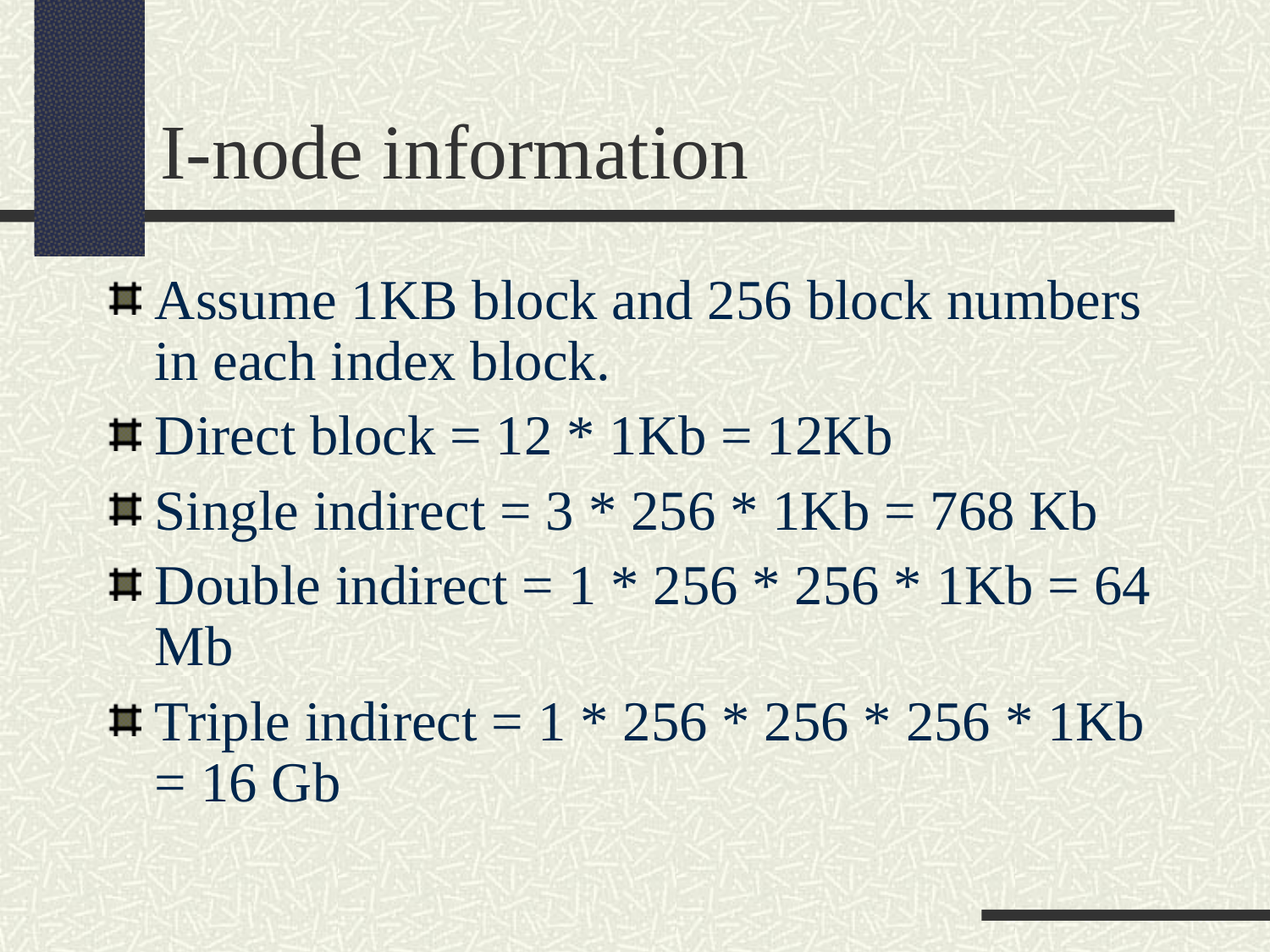

I-node information
Assume 1KB block and 256 block numbers in each index block.
Direct block = 12 * 1Kb = 12Kb
Single indirect = 3 * 256 * 1Kb = 768 Kb
Double indirect = 1 * 256 * 256 * 1Kb = 64 Mb
Triple indirect = 1 * 256 * 256 * 256 * 1Kb = 16 Gb